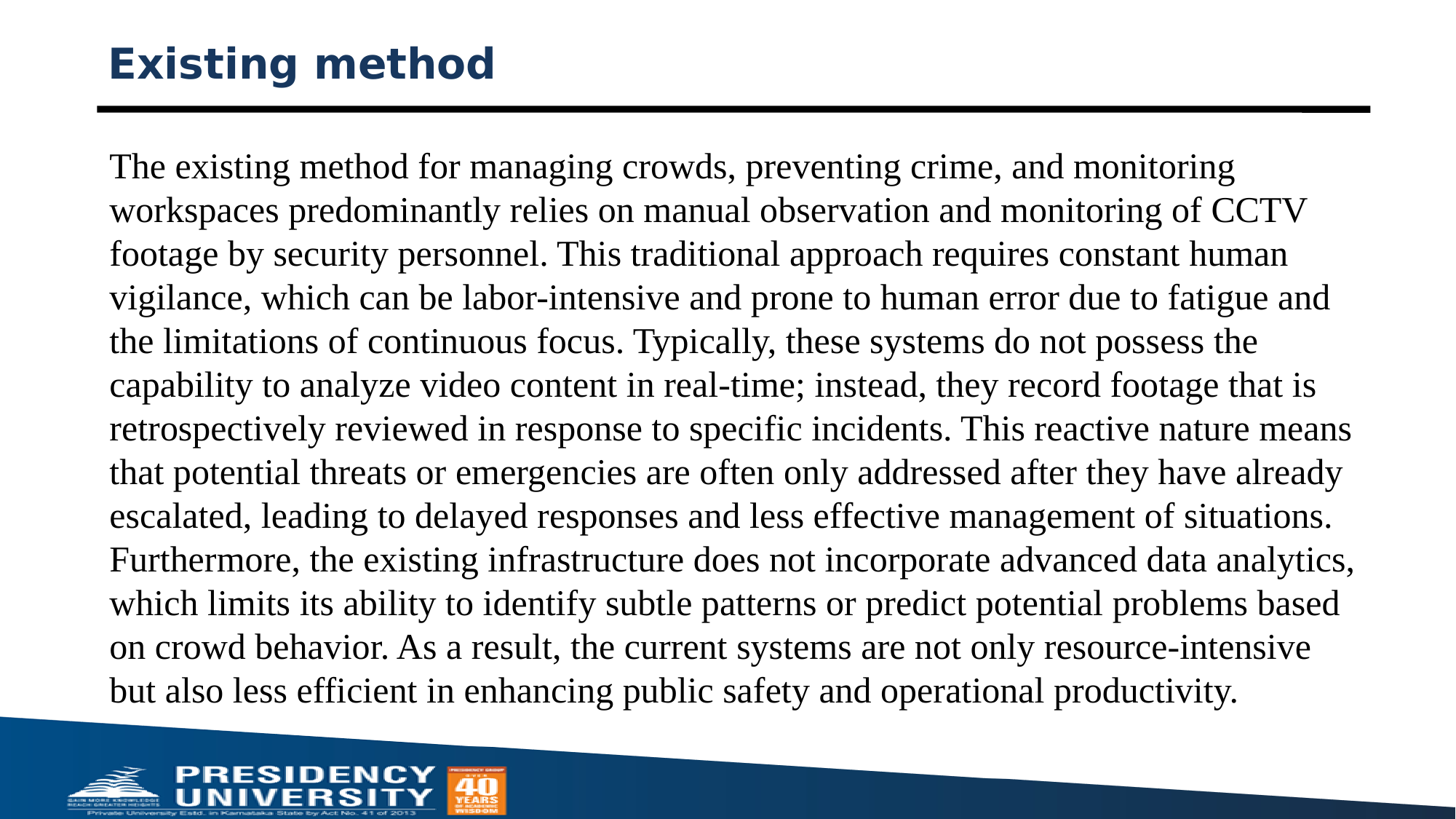

# Existing method
The existing method for managing crowds, preventing crime, and monitoring workspaces predominantly relies on manual observation and monitoring of CCTV footage by security personnel. This traditional approach requires constant human vigilance, which can be labor-intensive and prone to human error due to fatigue and the limitations of continuous focus. Typically, these systems do not possess the capability to analyze video content in real-time; instead, they record footage that is retrospectively reviewed in response to specific incidents. This reactive nature means that potential threats or emergencies are often only addressed after they have already escalated, leading to delayed responses and less effective management of situations. Furthermore, the existing infrastructure does not incorporate advanced data analytics, which limits its ability to identify subtle patterns or predict potential problems based on crowd behavior. As a result, the current systems are not only resource-intensive but also less efficient in enhancing public safety and operational productivity.